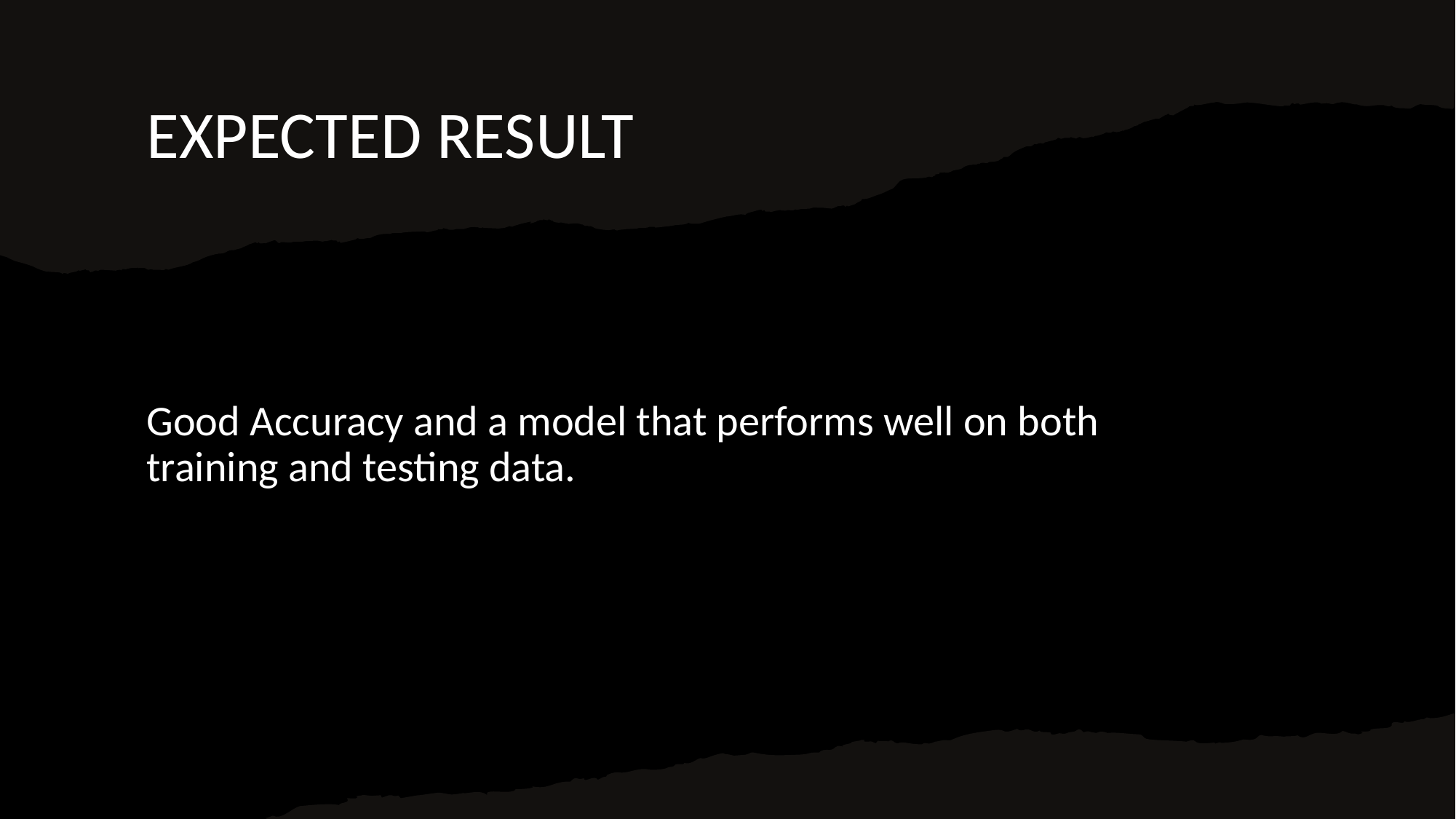

EXPECTED RESULT
Good Accuracy and a model that performs well on both training and testing data.